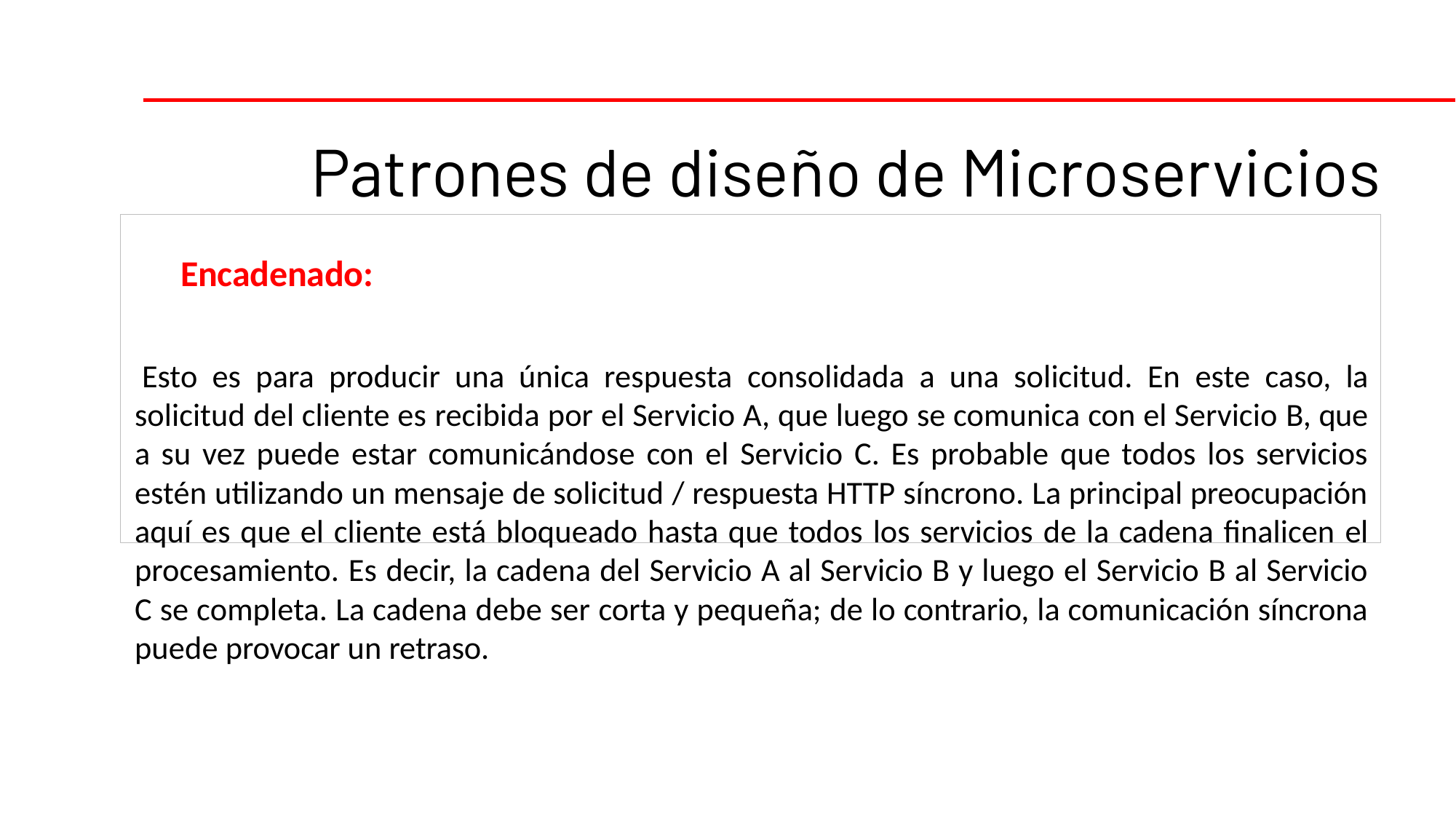

# Patrones de diseño de Microservicios

Encadenado:

Esto es para producir una única respuesta consolidada a una solicitud. En este caso, la solicitud del cliente es recibida por el Servicio A, que luego se comunica con el Servicio B, que a su vez puede estar comunicándose con el Servicio C. Es probable que todos los servicios estén utilizando un mensaje de solicitud / respuesta HTTP síncrono. La principal preocupación aquí es que el cliente está bloqueado hasta que todos los servicios de la cadena finalicen el procesamiento. Es decir, la cadena del Servicio A al Servicio B y luego el Servicio B al Servicio C se completa. La cadena debe ser corta y pequeña; de lo contrario, la comunicación síncrona puede provocar un retraso.

CJava, siempre para apoyarte.